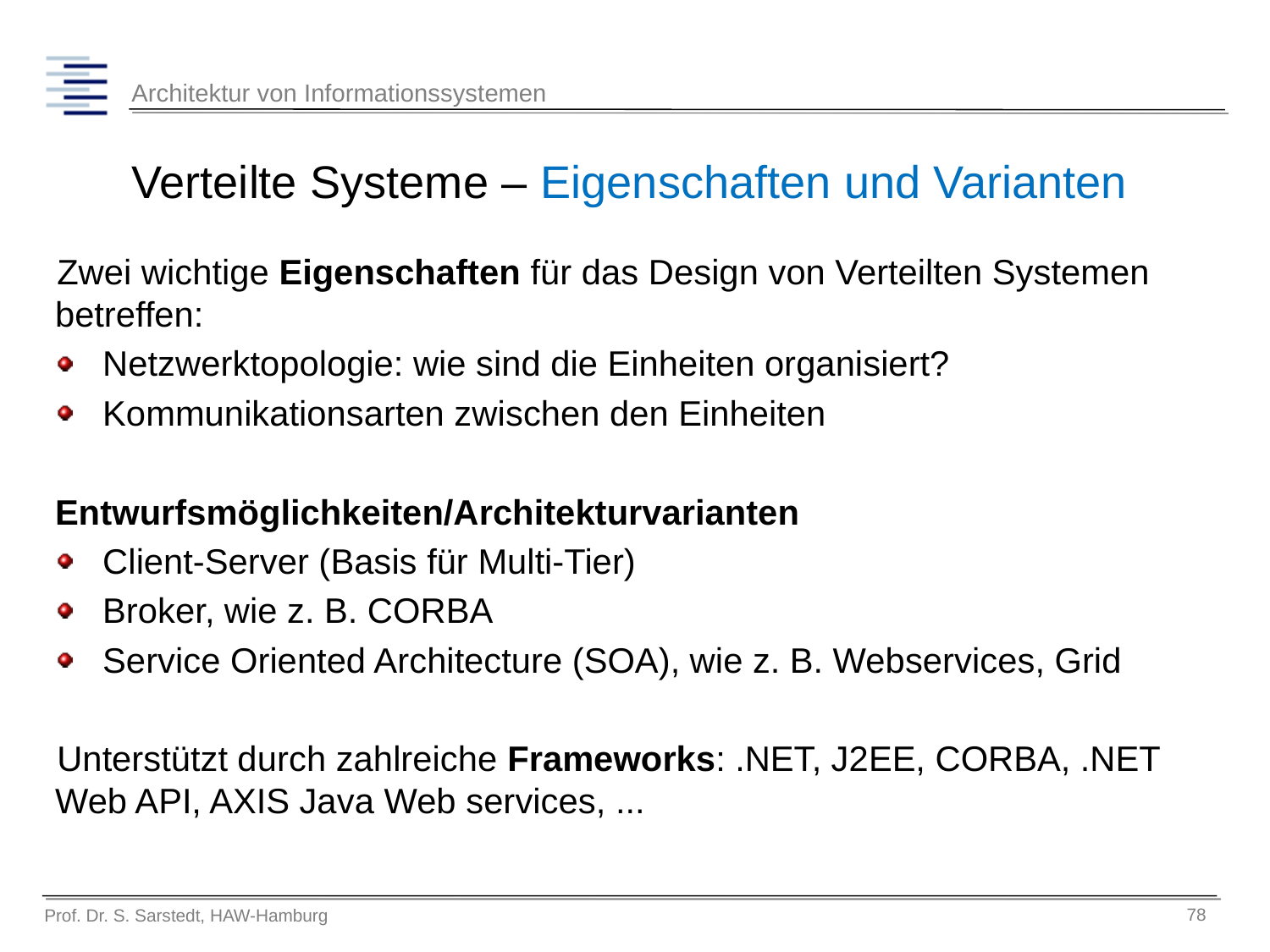

# Verteilte Systeme – Eigenschaften und Varianten
Zwei wichtige Eigenschaften für das Design von Verteilten Systemen betreffen:
Netzwerktopologie: wie sind die Einheiten organisiert?
Kommunikationsarten zwischen den Einheiten

Entwurfsmöglichkeiten/Architekturvarianten
Client-Server (Basis für Multi-Tier)
Broker, wie z. B. CORBA
Service Oriented Architecture (SOA), wie z. B. Webservices, Grid

Unterstützt durch zahlreiche Frameworks: .NET, J2EE, CORBA, .NET Web API, AXIS Java Web services, ...